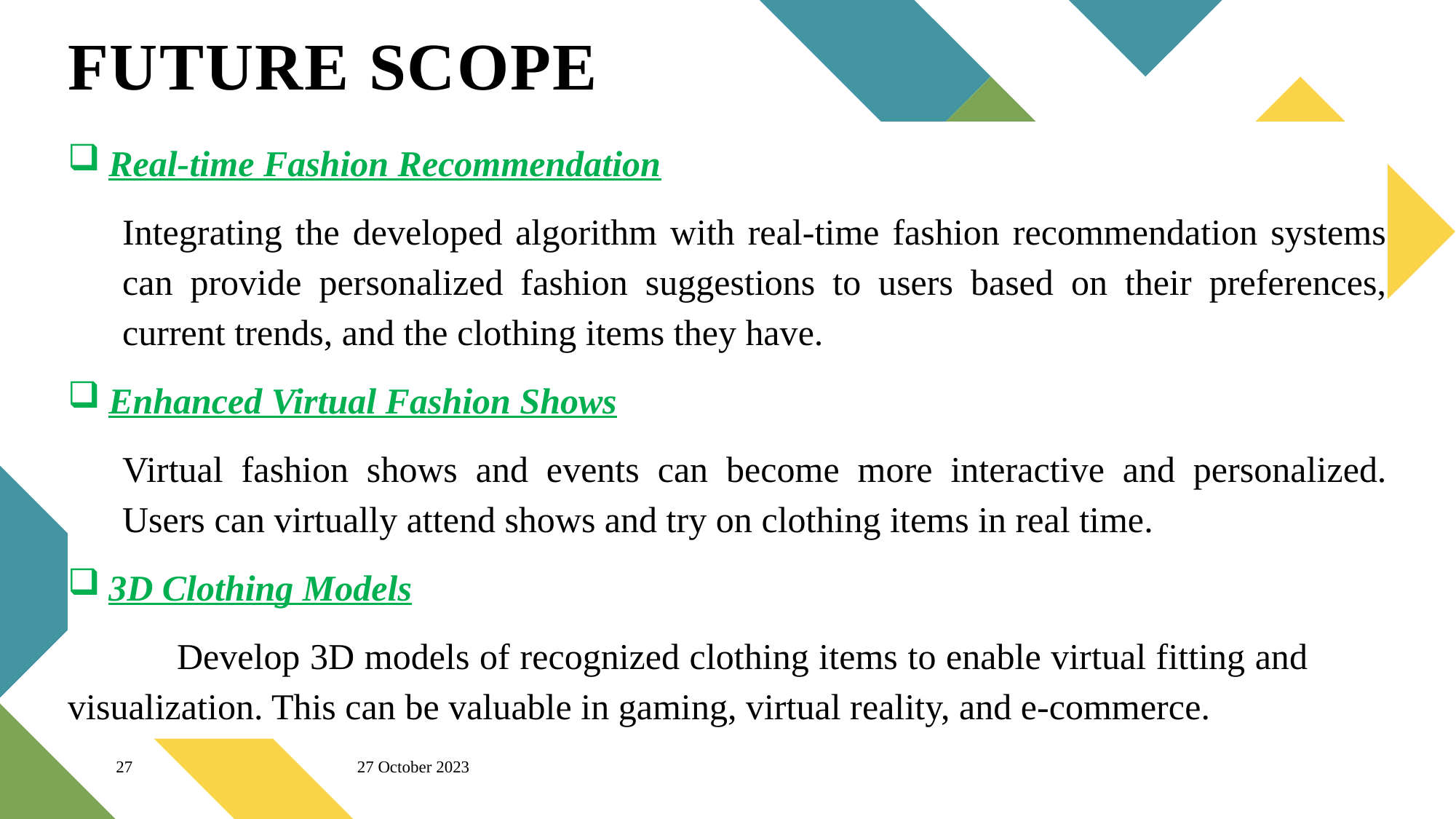

# FUTURE SCOPE
Real-time Fashion Recommendation
Integrating the developed algorithm with real-time fashion recommendation systems can provide personalized fashion suggestions to users based on their preferences, current trends, and the clothing items they have.
Enhanced Virtual Fashion Shows
Virtual fashion shows and events can become more interactive and personalized. Users can virtually attend shows and try on clothing items in real time.
3D Clothing Models
	Develop 3D models of recognized clothing items to enable virtual fitting and 	visualization. This can be valuable in gaming, virtual reality, and e-commerce.
27
27 October 2023